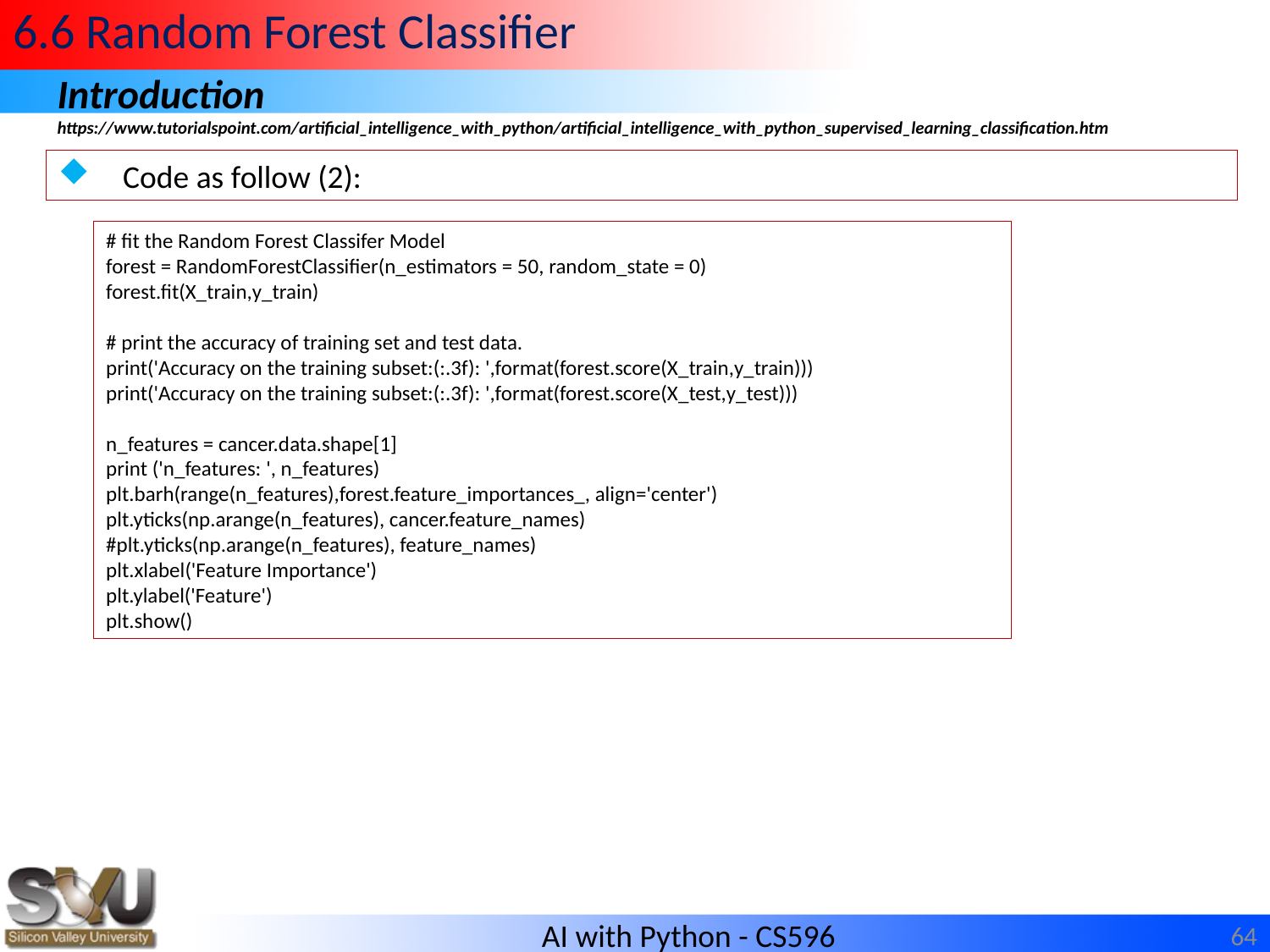

# 6.6 Random Forest Classifier
Introduction
https://www.tutorialspoint.com/artificial_intelligence_with_python/artificial_intelligence_with_python_supervised_learning_classification.htm
Code as follow (2):
# fit the Random Forest Classifer Model
forest = RandomForestClassifier(n_estimators = 50, random_state = 0)
forest.fit(X_train,y_train)
# print the accuracy of training set and test data.
print('Accuracy on the training subset:(:.3f): ',format(forest.score(X_train,y_train)))
print('Accuracy on the training subset:(:.3f): ',format(forest.score(X_test,y_test)))
n_features = cancer.data.shape[1]
print ('n_features: ', n_features)
plt.barh(range(n_features),forest.feature_importances_, align='center')
plt.yticks(np.arange(n_features), cancer.feature_names)
#plt.yticks(np.arange(n_features), feature_names)
plt.xlabel('Feature Importance')
plt.ylabel('Feature')
plt.show()
64
AI with Python - CS596